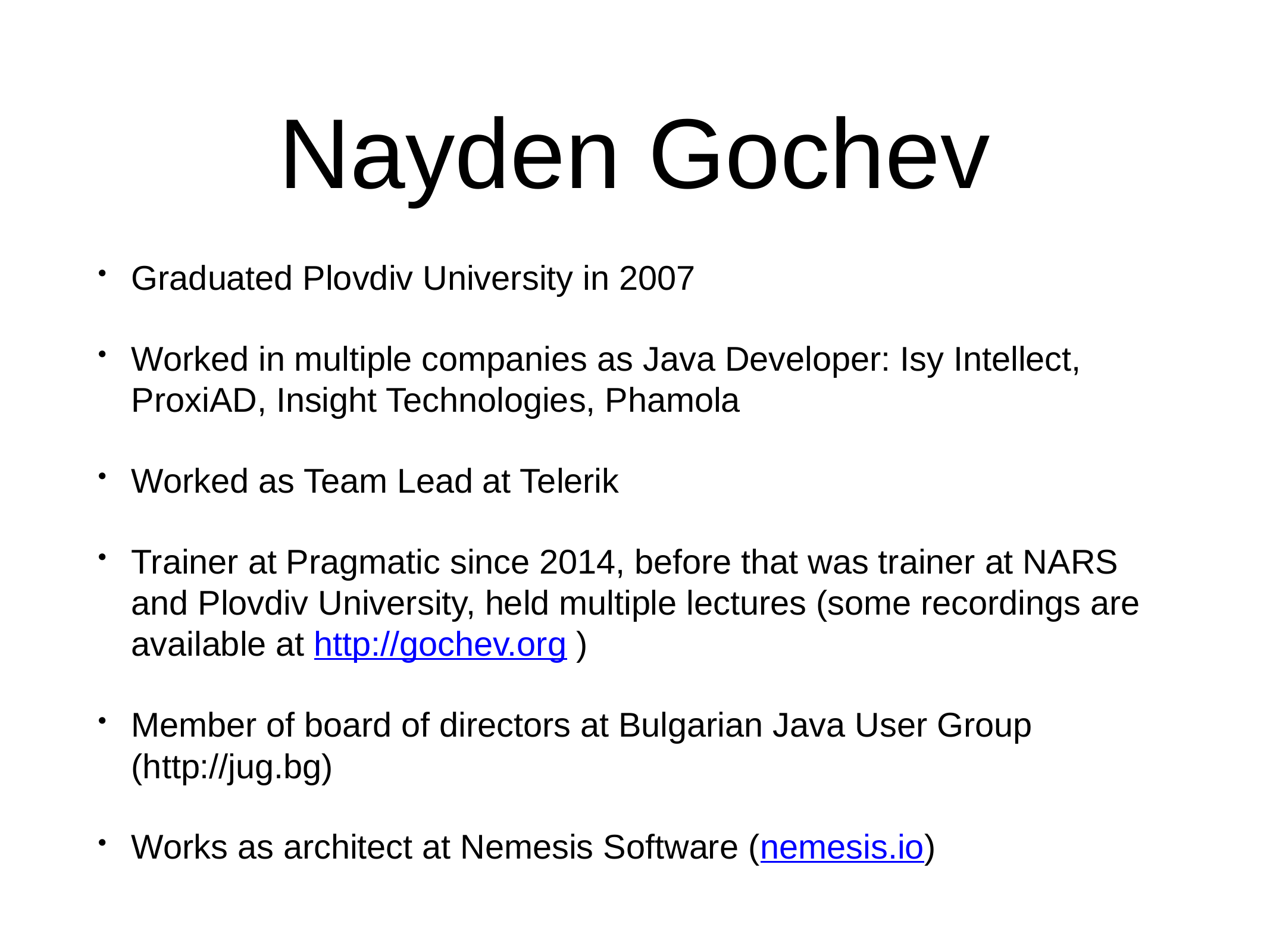

# Nayden Gochev
Graduated Plovdiv University in 2007
Worked in multiple companies as Java Developer: Isy Intellect, ProxiAD, Insight Technologies, Phamola
Worked as Team Lead at Telerik
Trainer at Pragmatic since 2014, before that was trainer at NARS and Plovdiv University, held multiple lectures (some recordings are available at http://gochev.org )
Member of board of directors at Bulgarian Java User Group
(http://jug.bg)
Works as architect at Nemesis Software (nemesis.io)